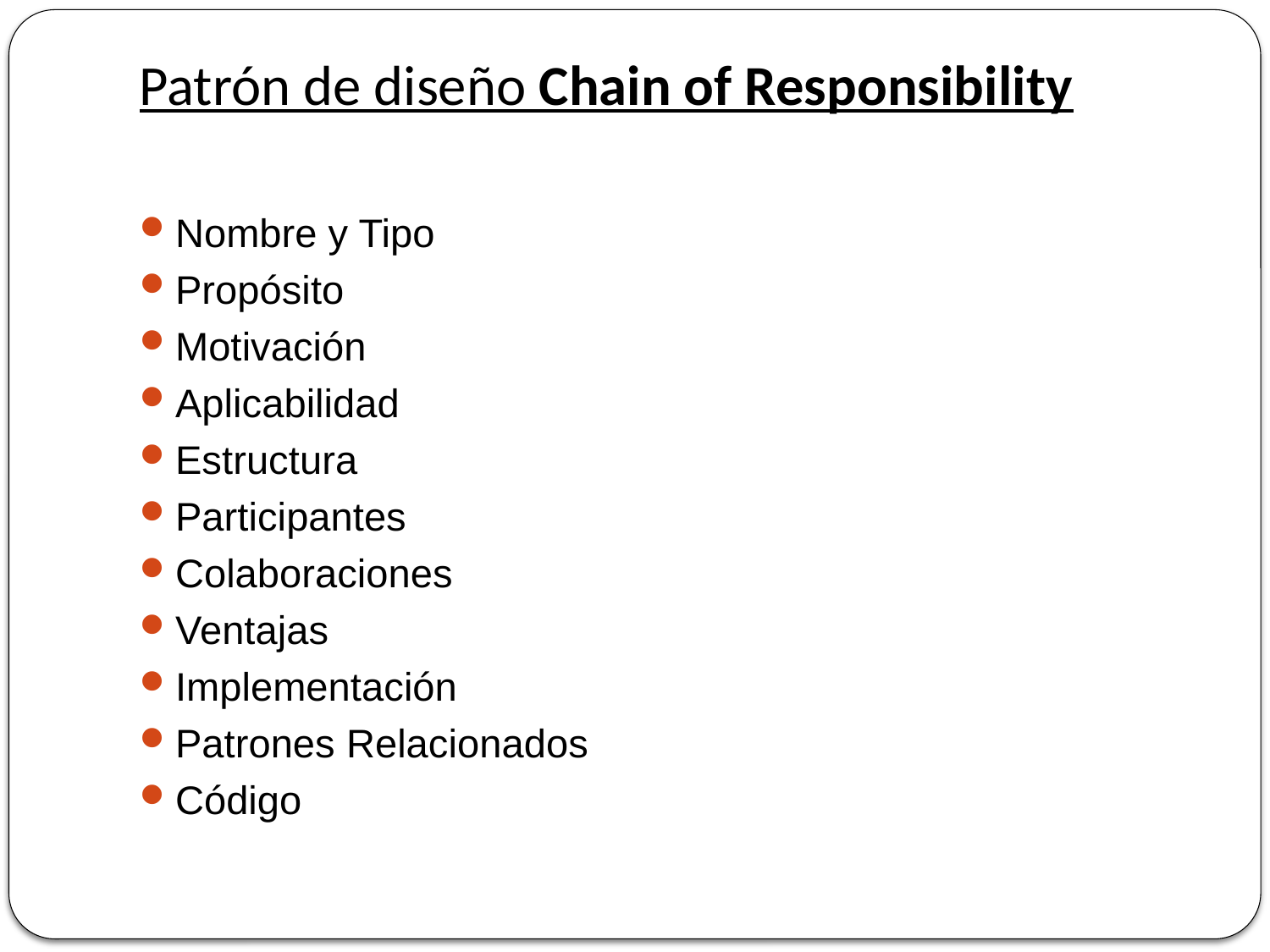

# Patrón de diseño Chain of Responsibility
Nombre y Tipo
Propósito
Motivación
Aplicabilidad
Estructura
Participantes
Colaboraciones
Ventajas
Implementación
Patrones Relacionados
Código